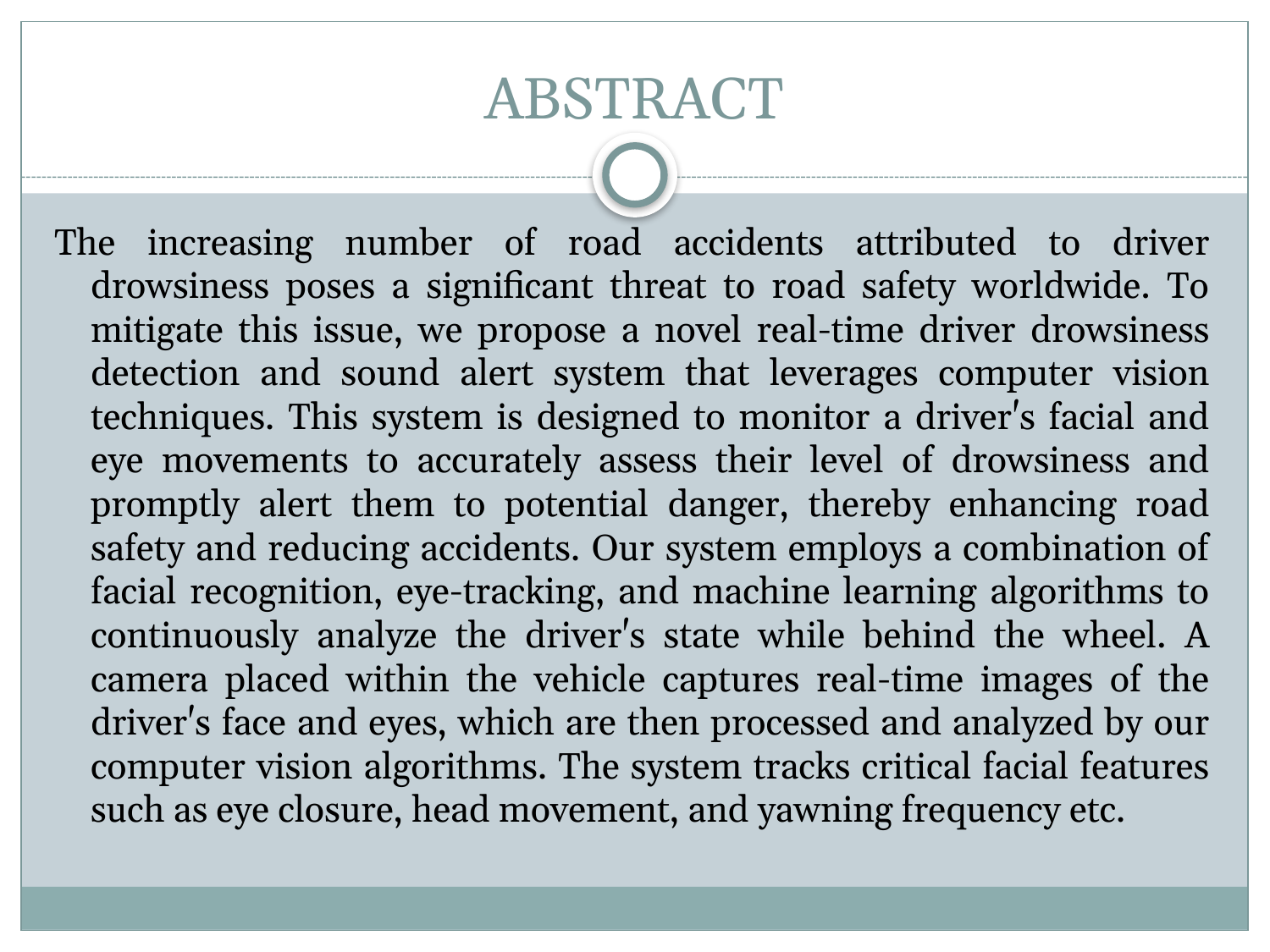

# ABSTRACT
The increasing number of road accidents attributed to driver drowsiness poses a significant threat to road safety worldwide. To mitigate this issue, we propose a novel real-time driver drowsiness detection and sound alert system that leverages computer vision techniques. This system is designed to monitor a driver's facial and eye movements to accurately assess their level of drowsiness and promptly alert them to potential danger, thereby enhancing road safety and reducing accidents. Our system employs a combination of facial recognition, eye-tracking, and machine learning algorithms to continuously analyze the driver's state while behind the wheel. A camera placed within the vehicle captures real-time images of the driver's face and eyes, which are then processed and analyzed by our computer vision algorithms. The system tracks critical facial features such as eye closure, head movement, and yawning frequency etc.